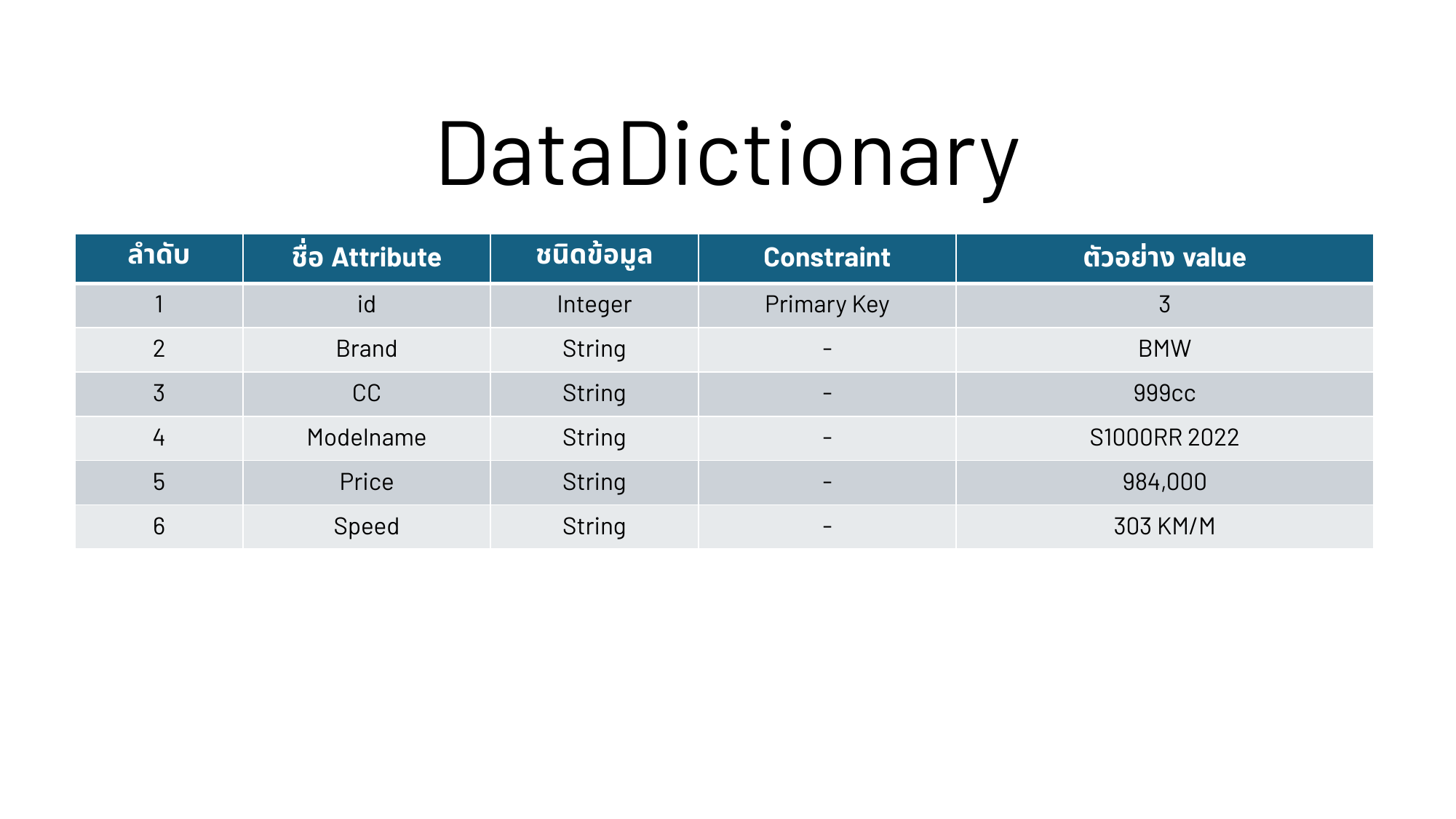

# DataDictionary
| ลำดับ | ชื่อ Attribute | ชนิดข้อมูล | Constraint | ตัวอย่าง value |
| --- | --- | --- | --- | --- |
| 1 | id | Integer | Primary Key | 3 |
| 2 | Brand | String | - | BMW |
| 3 | CC | String | - | 999cc |
| 4 | Modelname | String | - | S1000RR 2022 |
| 5 | Price | String | - | 984,000 |
| 6 | Speed | String | - | 303 KM/M |